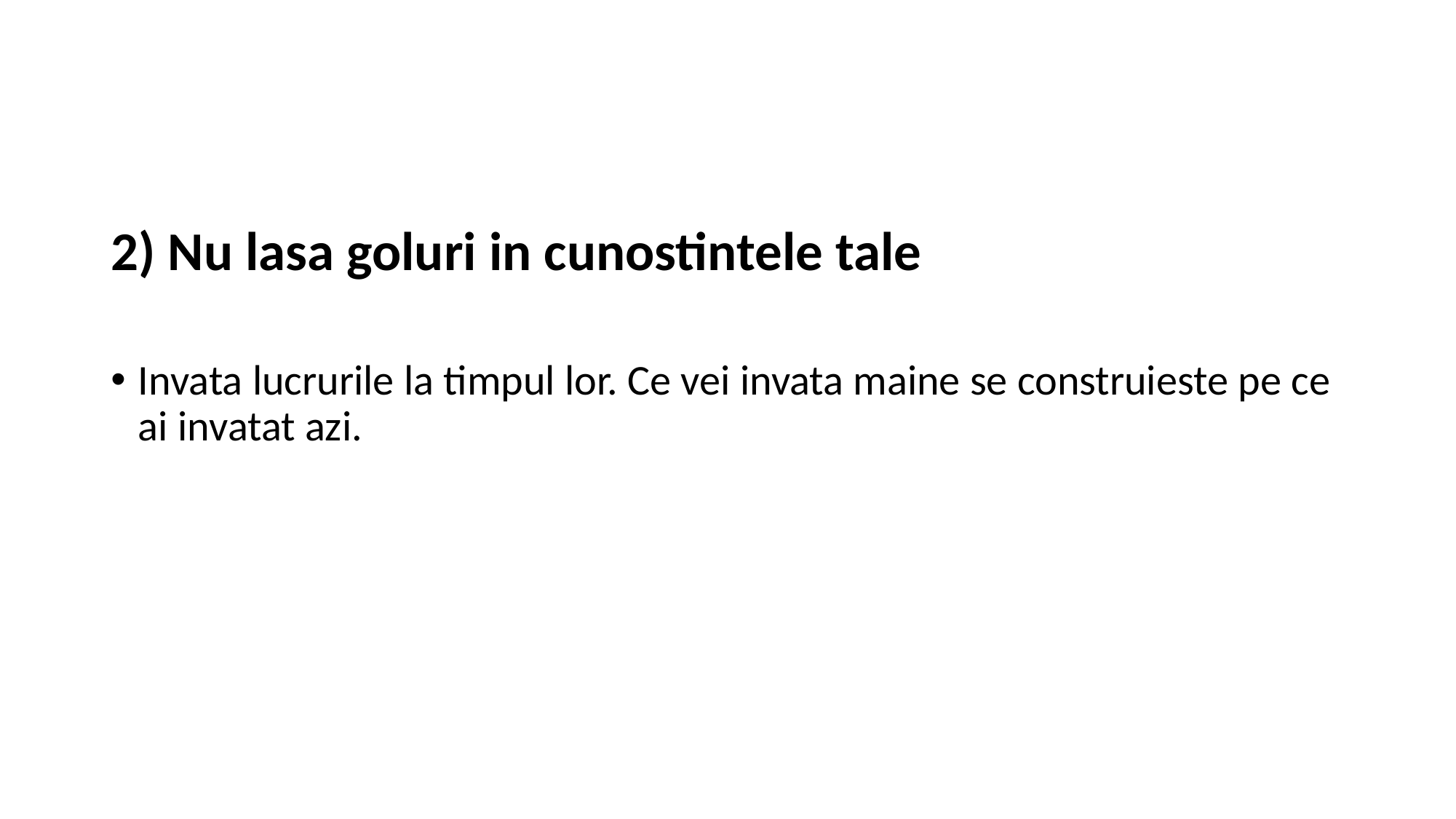

2) Nu lasa goluri in cunostintele tale

Invata lucrurile la timpul lor. Ce vei invata maine se construieste pe ce ai invatat azi.